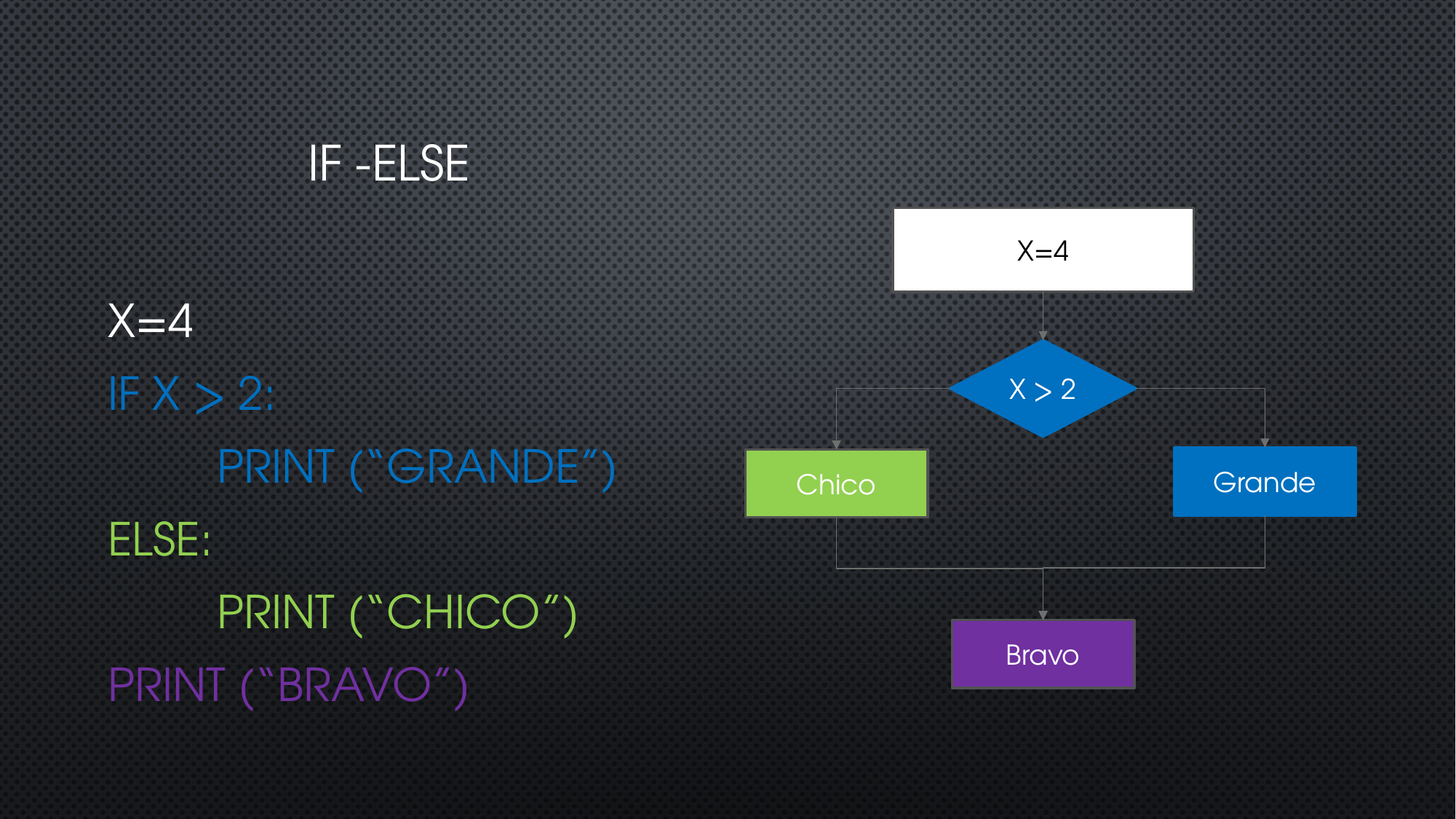

# If -Else
X=4
X=4
If x > 2:
	print (“Grande”)
Else:
	print (“Chico”)
Print (“Bravo”)
X > 2
Grande
Chico
Bravo